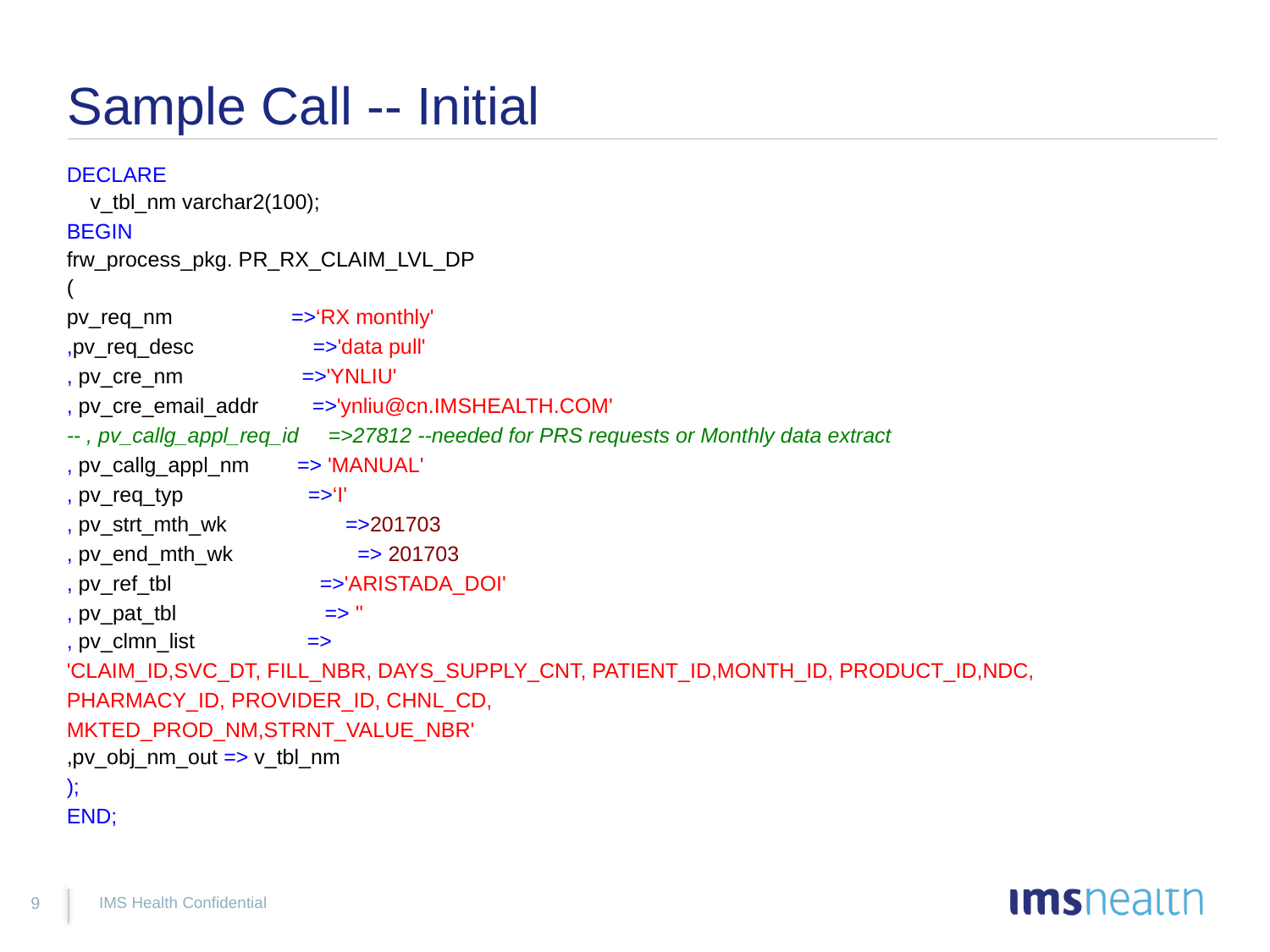

# Sample Call -- Initial
DECLARE
    v_tbl_nm varchar2(100);
BEGIN
frw_process_pkg. PR_RX_CLAIM_LVL_DP
(
pv_req_nm                    =>‘RX monthly'
,pv_req_desc                    =>'data pull'
, pv_cre_nm                    =>'YNLIU'
, pv_cre_email_addr         =>'ynliu@cn.IMSHEALTH.COM'
-- , pv_callg_appl_req_id     =>27812 --needed for PRS requests or Monthly data extract
, pv_callg_appl_nm        => 'MANUAL'
, pv_req_typ                     =>‘I'
, pv_strt_mth_wk                    =>201703
, pv_end_mth_wk                     => 201703
, pv_ref_tbl                         =>'ARISTADA_DOI'
, pv_pat_tbl                         => ''
, pv_clmn_list                   =>
'CLAIM_ID,SVC_DT, FILL_NBR, DAYS_SUPPLY_CNT, PATIENT_ID,MONTH_ID, PRODUCT_ID,NDC,
PHARMACY_ID, PROVIDER_ID, CHNL_CD,
MKTED_PROD_NM,STRNT_VALUE_NBR'
,pv_obj_nm_out => v_tbl_nm
);
END;

DECLARE
    v_tbl_nm varchar2(100);
BEGIN
frw_process_pkg.PR_MHA_CLAIM_LVL_DP
(
pv_req_nm                    =>'MHA raw data'
,pv_req_desc                    =>'data pull'
,pv_cre_nm                    =>'YNLIU'
,pv_cre_email_addr         =>'ynliu@cn.IMSHEALTH.COM'
--,pv_callg_appl_req_id     =>27811 --needed for PRS requests or Monthly data extract
,pv_callg_appl_nm        => 'MANUAL'
,pv_req_typ                     =>'M'
,pv_strt_mth_wk                    =>201703
,pv_end_mth_wk                     =>201703
,pv_ref_tbl                         =>'ARISTADA_DOI'
,pv_pat_tbl                         => ''
,pv_clmn_list                   =>
'CLAIM_ID,SVC_DT, FILL_NBR, DAYS_SUPPLY_CNT, PATIENT_ID,MONTH_ID, PRODUCT_ID,NDC,
AUTH_RFLL_NBR,PHARMACY_ID,IMS_PAYER_ID,PROVIDER_ID, INGRD_COST_PAID_AMT, DSPNSD_QTY, RX_NBR,
PRI_SPCL_CD,FACILITY_ID,FACILITY_TYPE,PRI_PAYER_TYP_CD,SEC_PAYER_TYP_CD,TER_PAYER_TYP_CD,
MKTED_PROD_NM,STRNT_VALUE_NBR'
,pv_obj_nm_out =>v_tbl_nm
);
END;

IMS Health Confidential